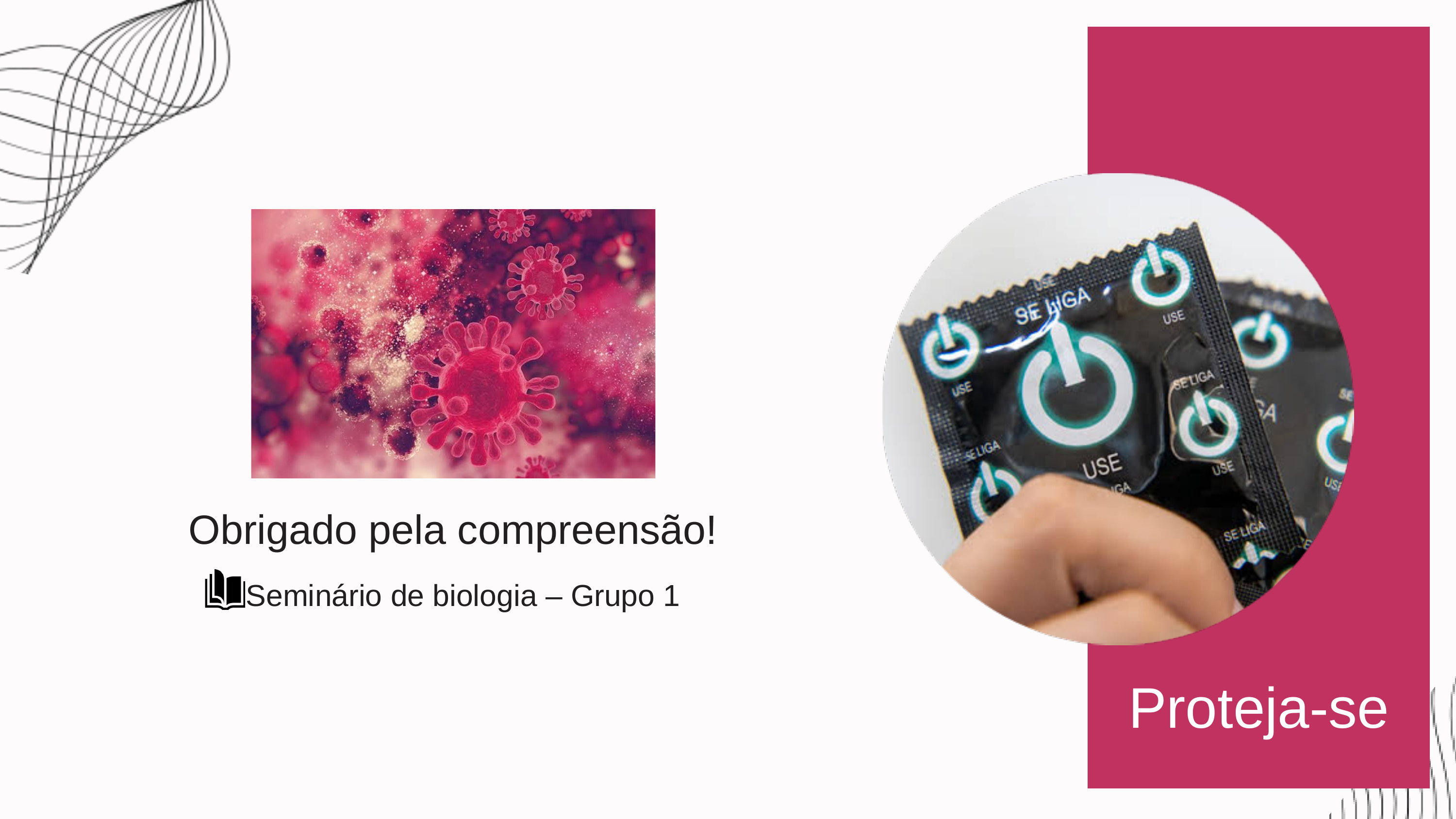

Obrigado pela compreensão!

Seminário de biologia – Grupo 1

Proteja-se